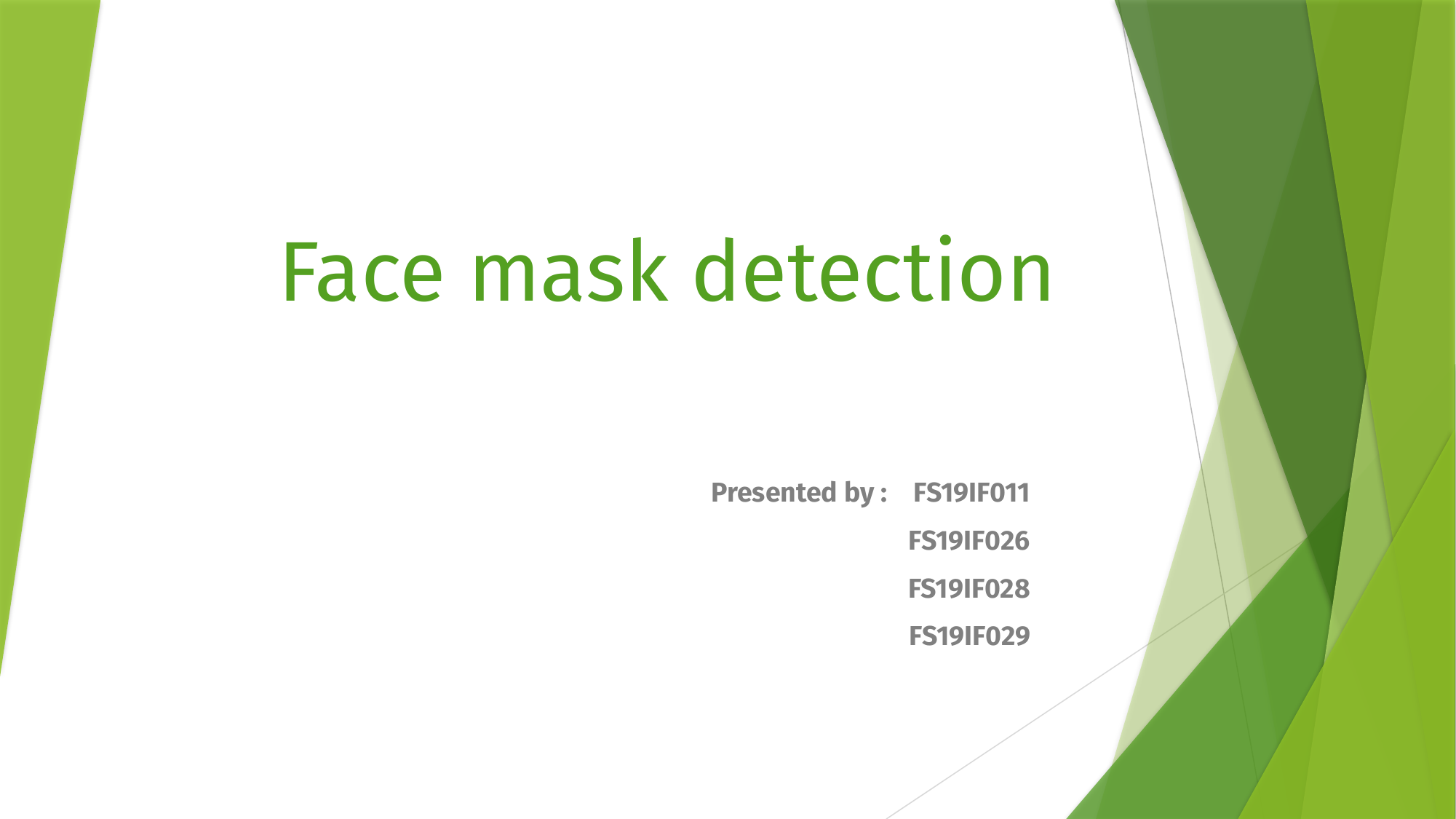

# Face mask detection
Presented by :    FS19IF011
                          FS19IF026
                          FS19IF028
                          FS19IF029